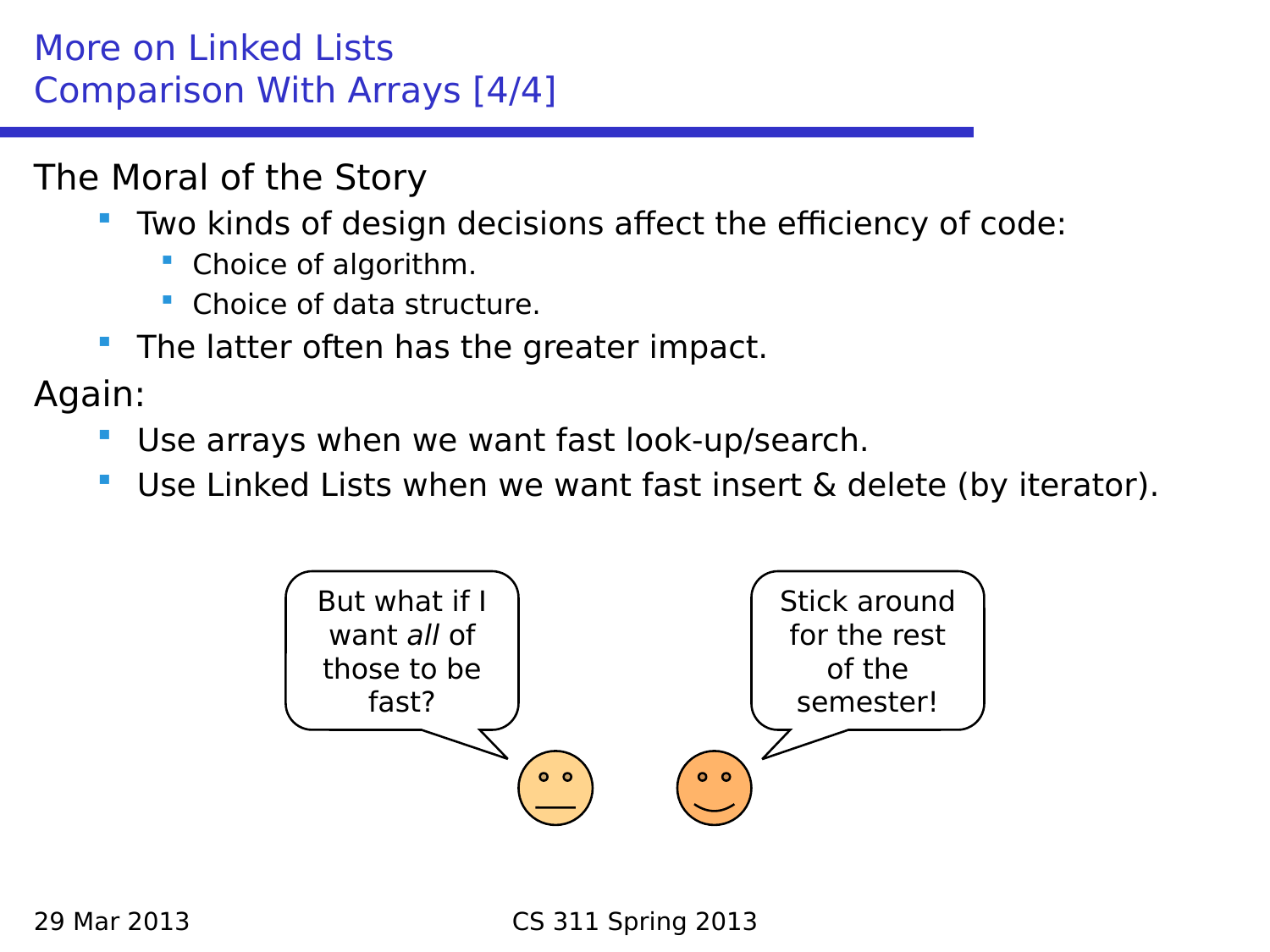

# More on Linked Lists Comparison With Arrays [4/4]
The Moral of the Story
Two kinds of design decisions affect the efficiency of code:
Choice of algorithm.
Choice of data structure.
The latter often has the greater impact.
Again:
Use arrays when we want fast look-up/search.
Use Linked Lists when we want fast insert & delete (by iterator).
But what if I want all of those to be fast?
Stick around for the rest of the semester!

29 Mar 2013
CS 311 Spring 2013